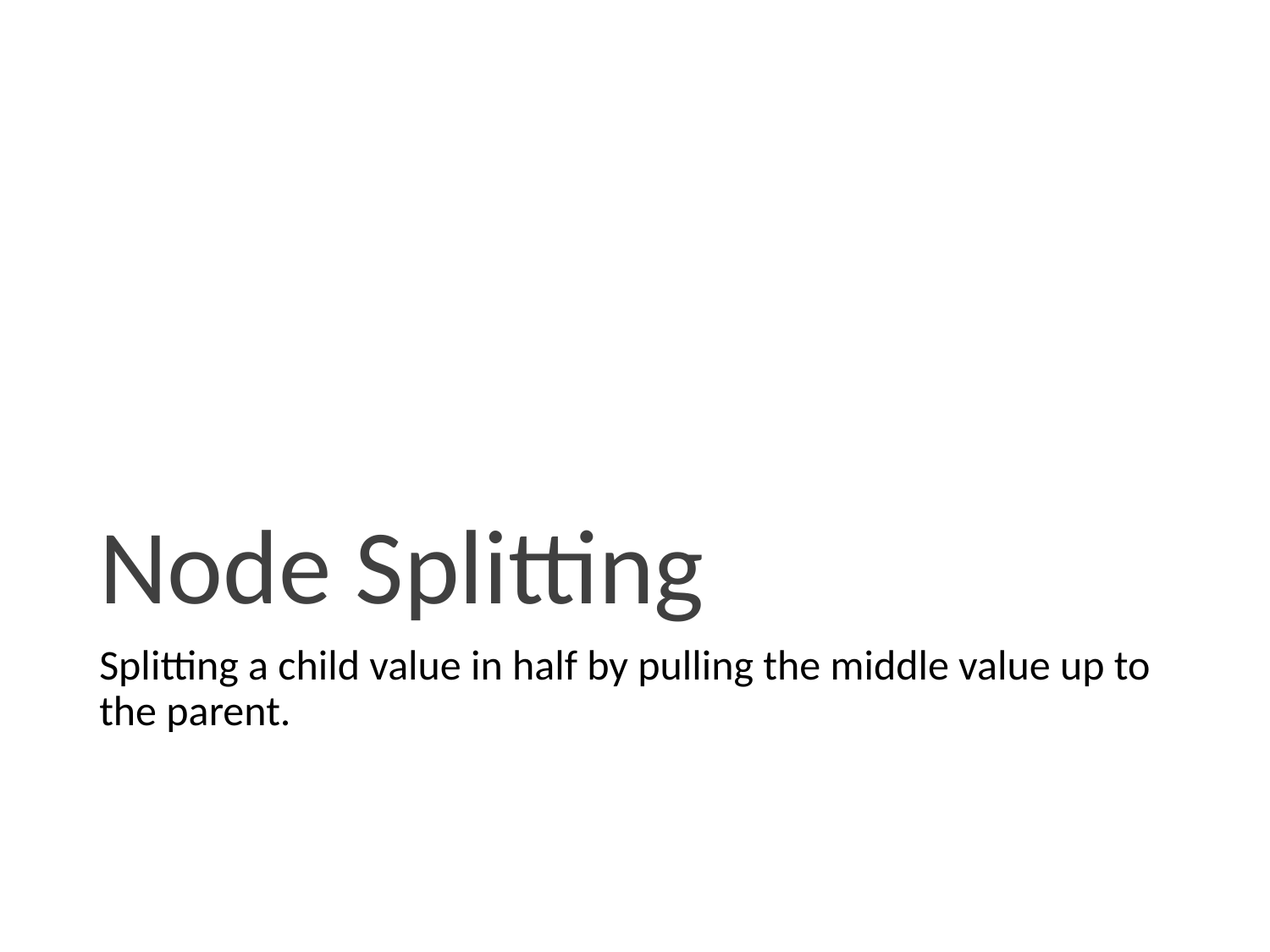

# Node Splitting
Splitting a child value in half by pulling the middle value up to the parent.